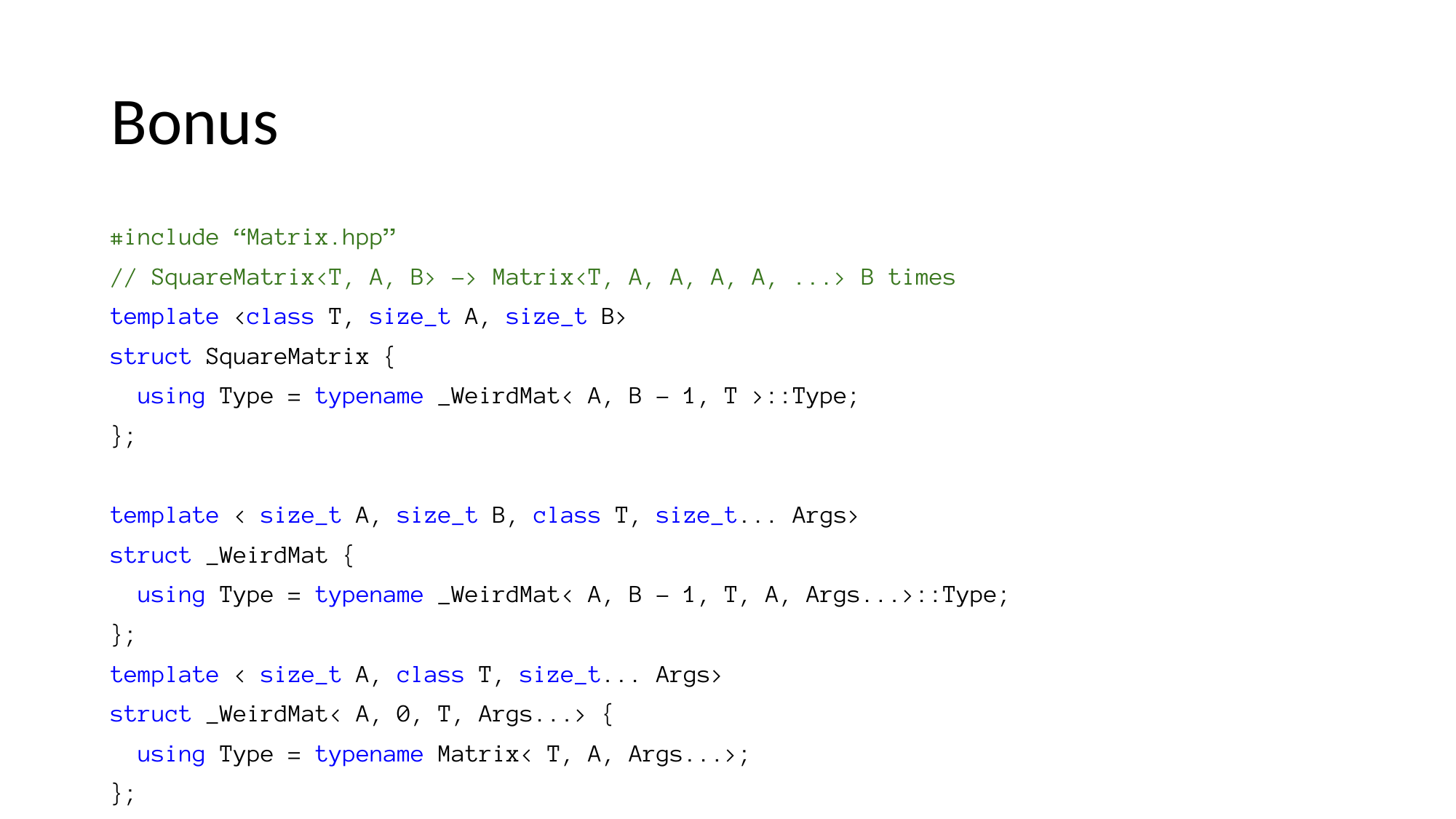

# Bonus
#include “Matrix.hpp”
// SquareMatrix<T, A, B> -> Matrix<T, A, A, A, A, ...> B times
template <class T, size_t A, size_t B>
struct SquareMatrix {
  using Type = typename _WeirdMat< A, B - 1, T >::Type;
};

template < size_t A, size_t B, class T, size_t... Args>
struct _WeirdMat {
  using Type = typename _WeirdMat< A, B - 1, T, A, Args...>::Type;
};
template < size_t A, class T, size_t... Args>
struct _WeirdMat< A, 0, T, Args...> {
  using Type = typename Matrix< T, A, Args...>;
};